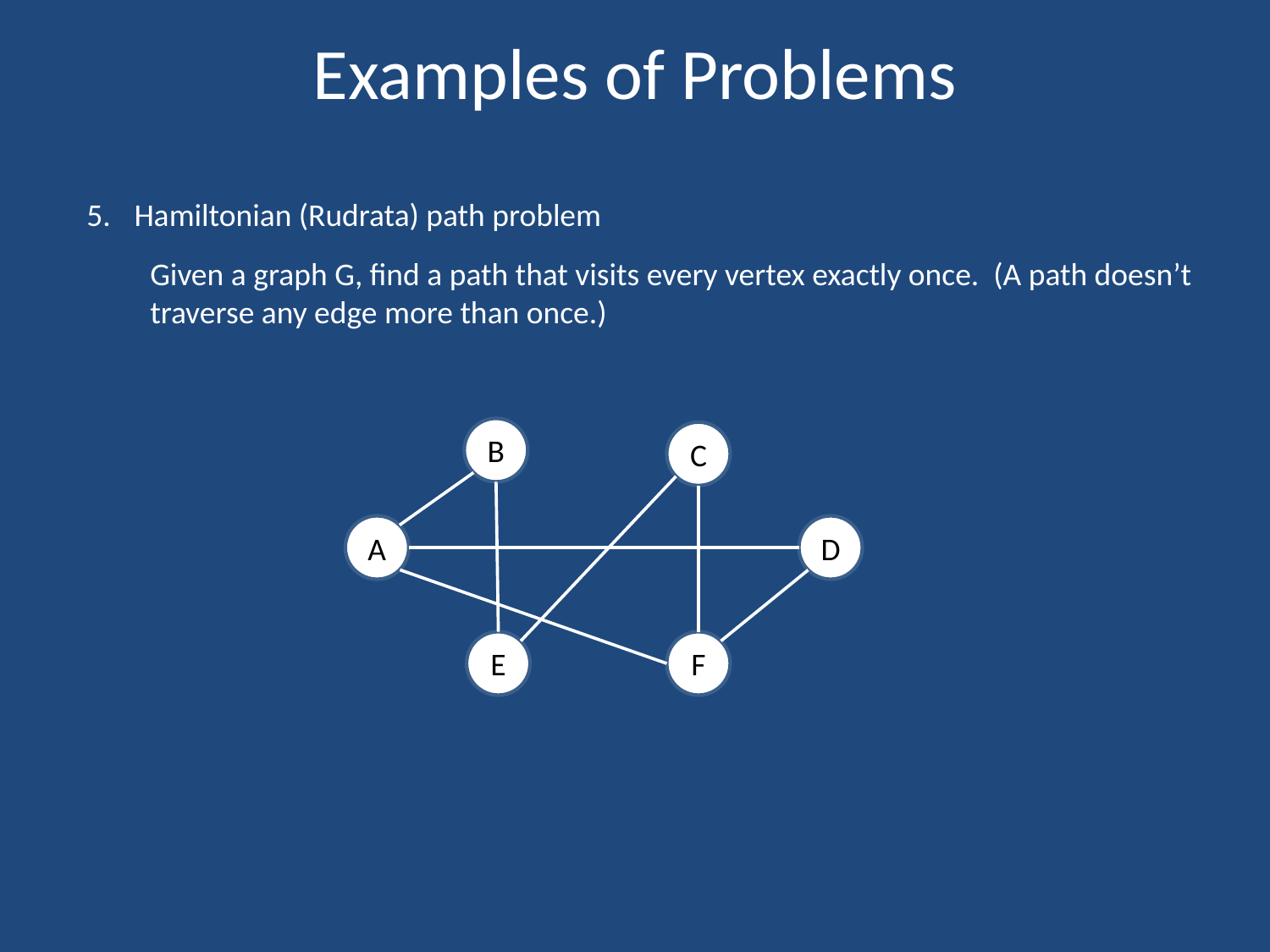

# Examples of Problems
Hamiltonian (Rudrata) path problem

Given a graph G, find a path that visits every vertex exactly once.  (A path doesn’t traverse any edge more than once.)

B
C
A
D
E
F